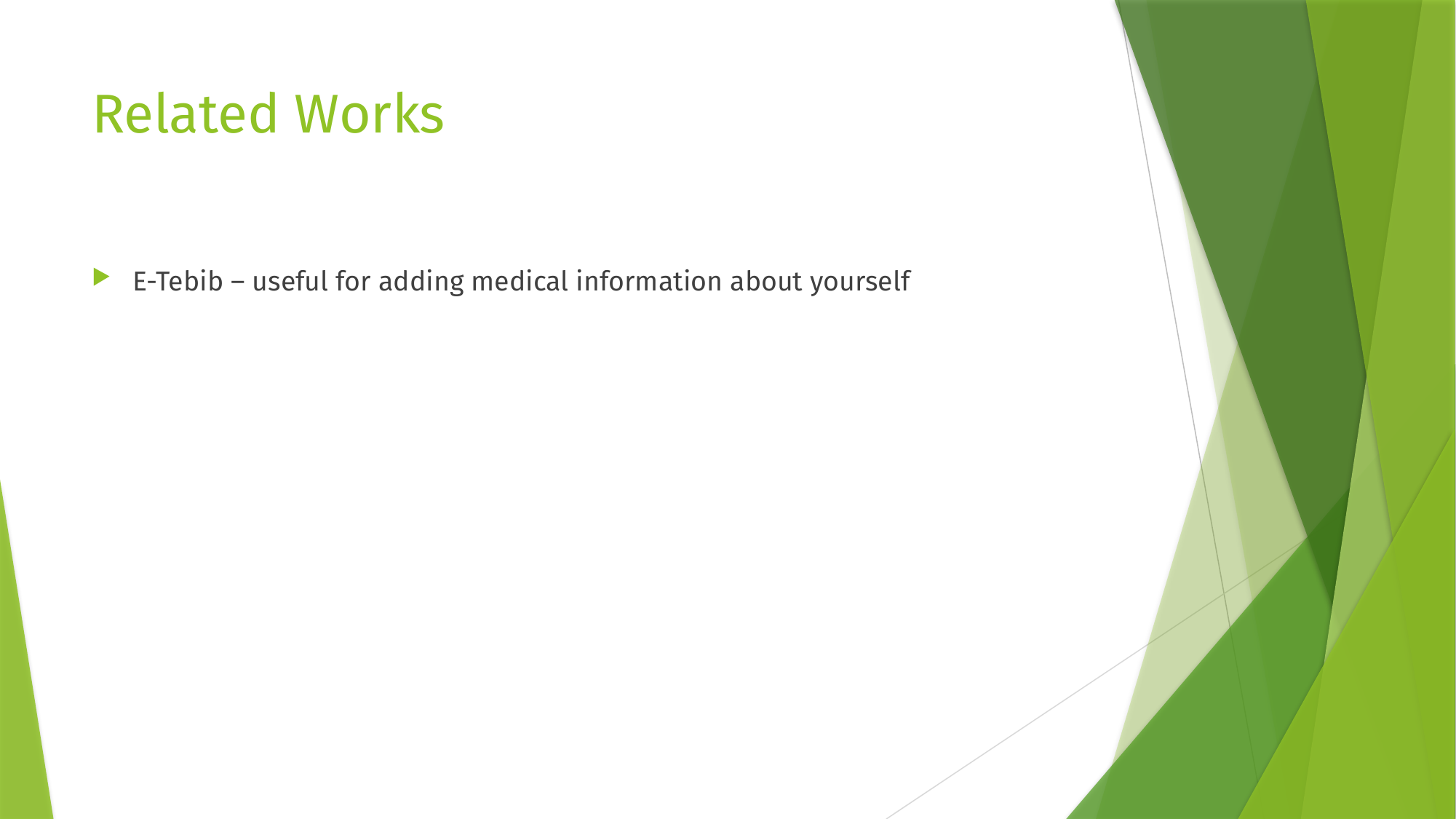

# Related Works
E-Tebib – useful for adding medical information about yourself